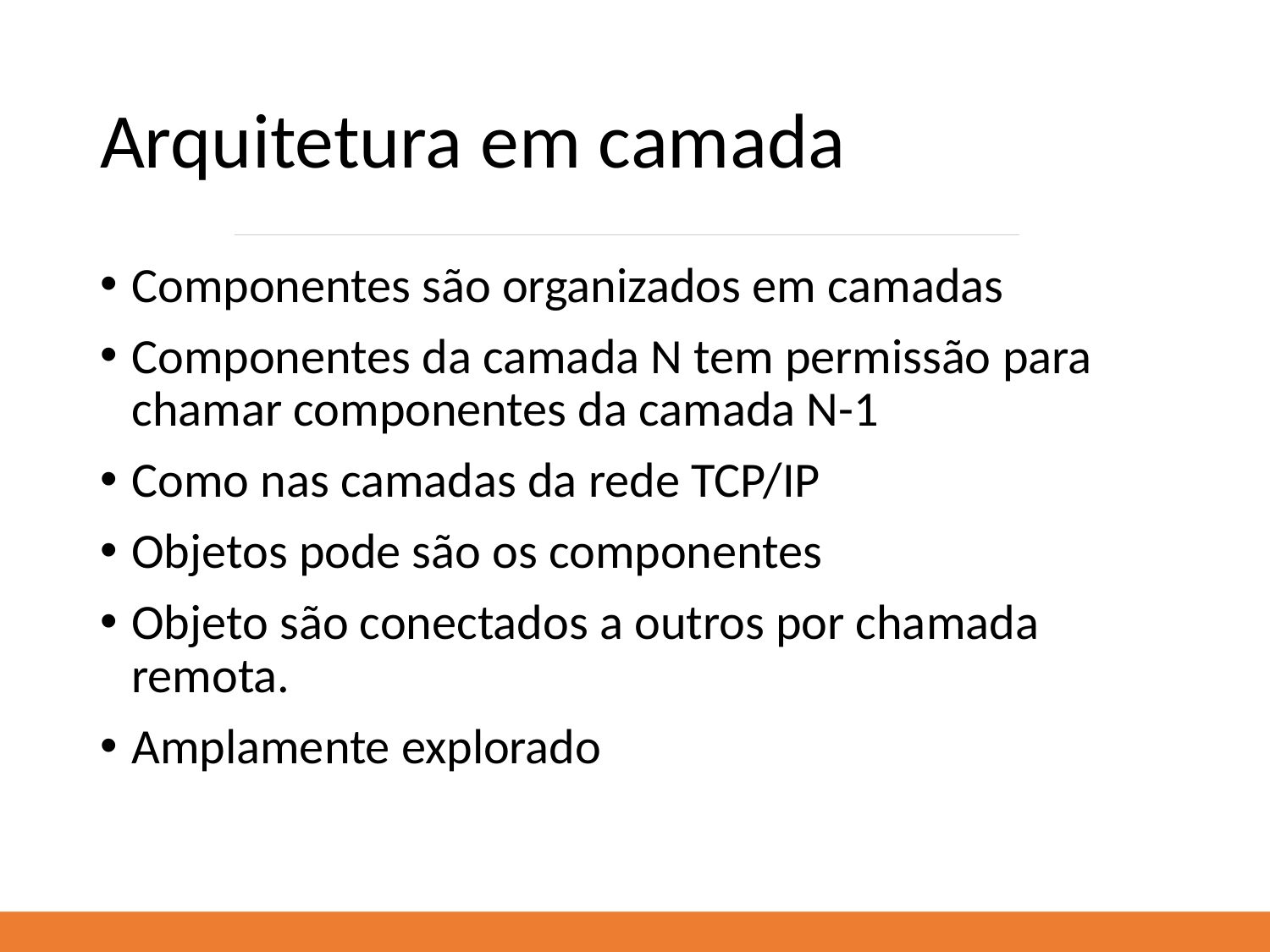

# Arquitetura em camada
Componentes são organizados em camadas
Componentes da camada N tem permissão para chamar componentes da camada N-1
Como nas camadas da rede TCP/IP
Objetos pode são os componentes
Objeto são conectados a outros por chamada remota.
Amplamente explorado